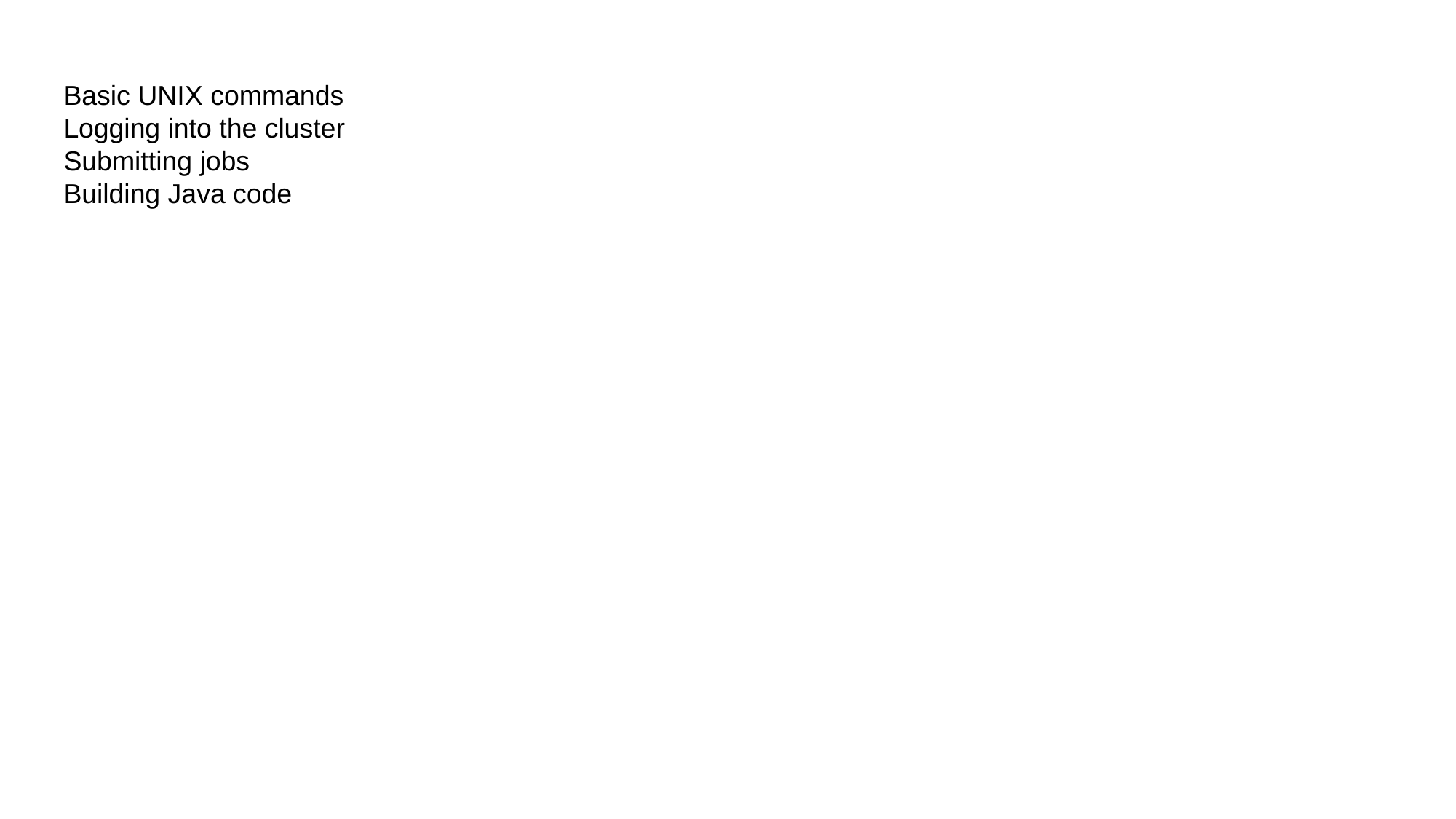

Basic UNIX commands
Logging into the cluster
Submitting jobs
Building Java code